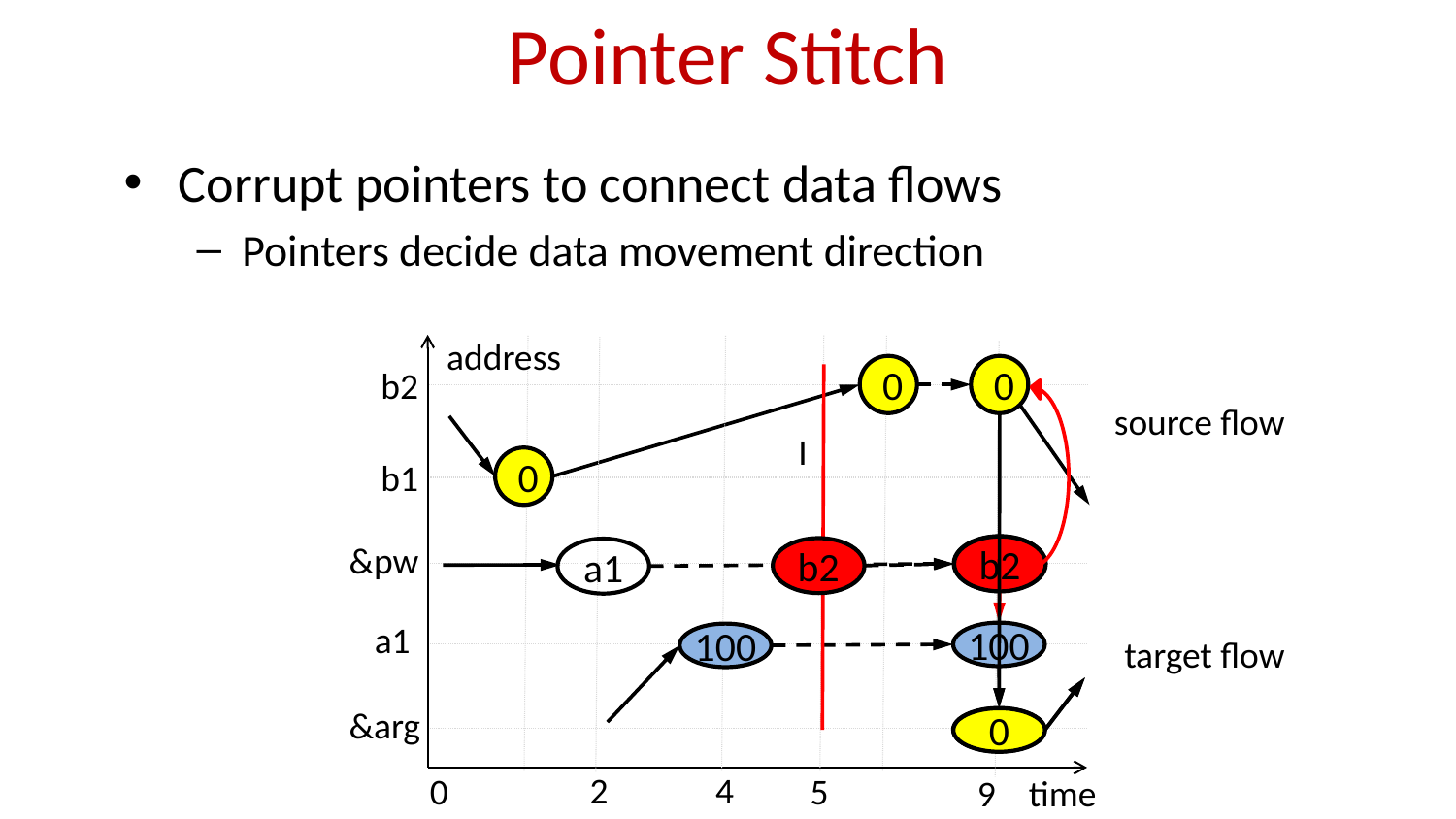

# Pointer Stitch
Corrupt pointers to connect data flows
Pointers decide data movement direction

address
b2
0
0
I

source flow
b1
0
&pw
a1
b2
b2
a1
a1
100
100
target flow
&arg
100
0
2
4
5
0
9
time